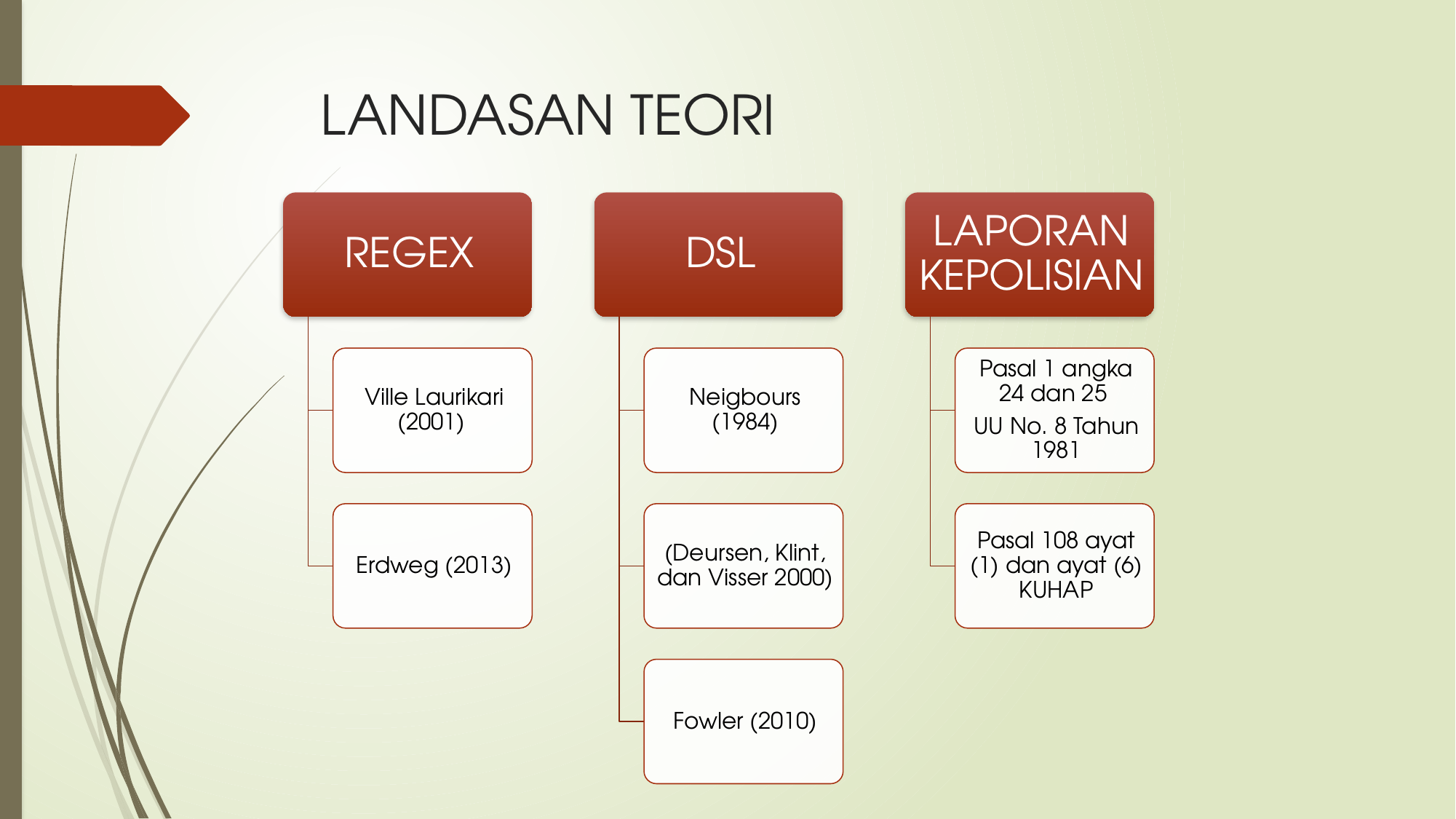

# LANDASAN TEORI
REGEX
Ville Laurikari (2001)
Erdweg (2013)
DSL
Neigbours (1984)
(Deursen, Klint, dan Visser 2000)
Fowler (2010)
LAPORAN KEPOLISIAN
Pasal 1 angka 24 dan 25
UU No. 8 Tahun 1981
Pasal 108 ayat (1) dan ayat (6) KUHAP